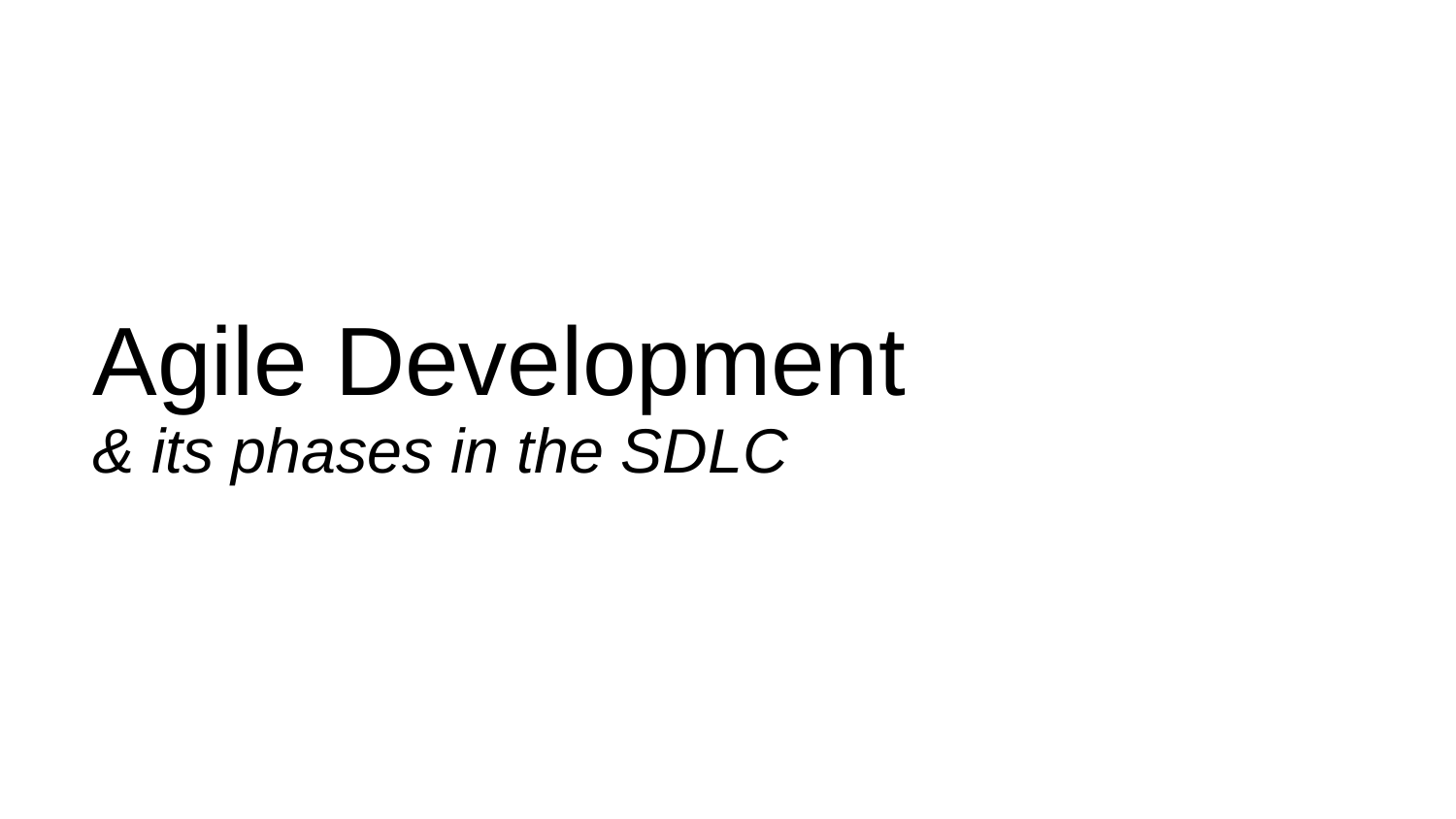

# Agile Development
& its phases in the SDLC